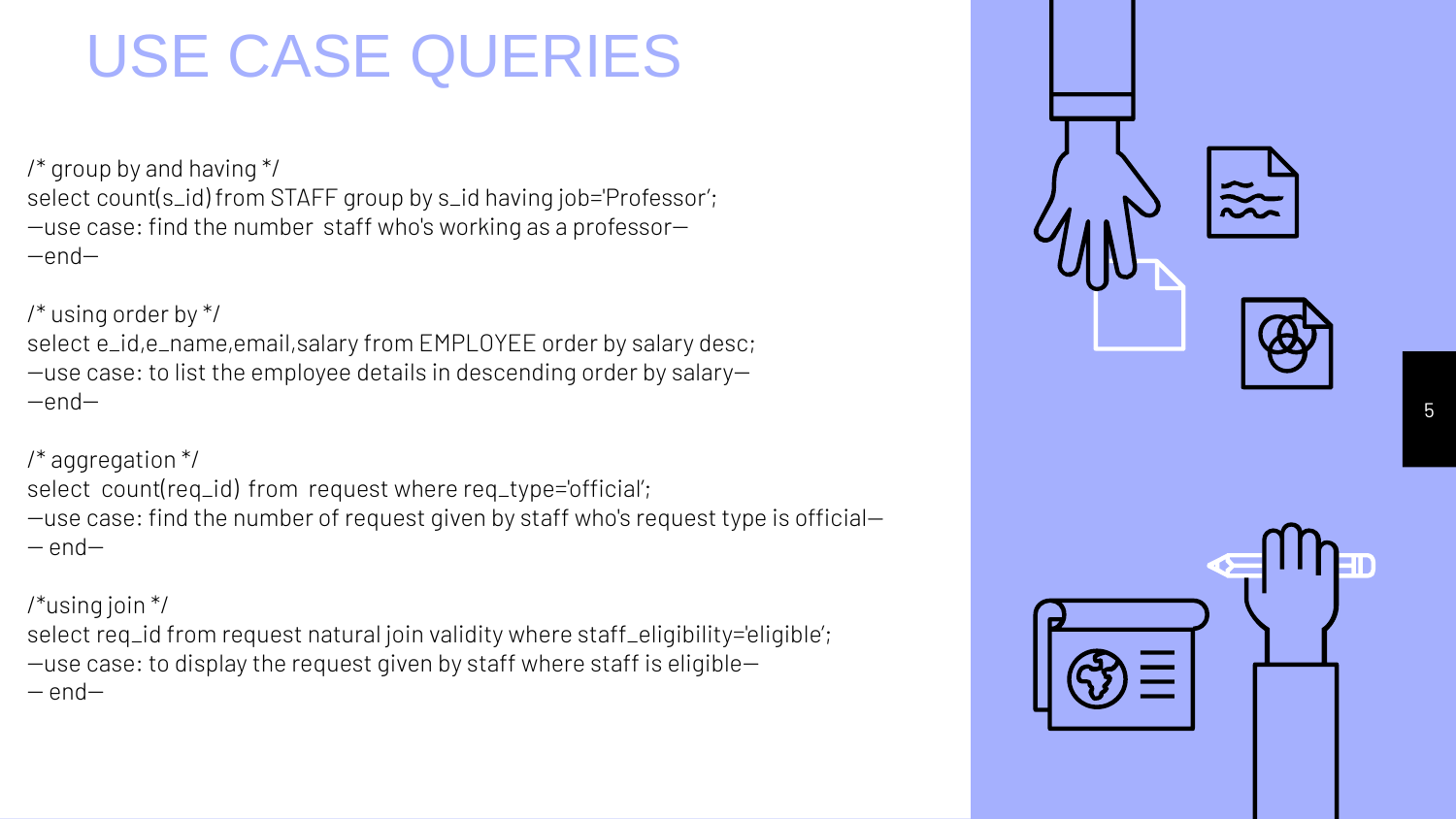

# USE CASE QUERIES
/* group by and having */
select count(s_id) from STAFF group by s_id having job='Professor’;
--use case: find the number  staff who's working as a professor--
--end--

/* using order by */
select e_id,e_name,email,salary from EMPLOYEE order by salary desc;
--use case: to list the employee details in descending order by salary--
--end--

/* aggregation */
select  count(req_id)  from  request where req_type='official’;
--use case: find the number of request given by staff who's request type is official—
-- end--

/*using join */
select req_id from request natural join validity where staff_eligibility='eligible’;
--use case: to display the request given by staff where staff is eligible--
-- end--
5